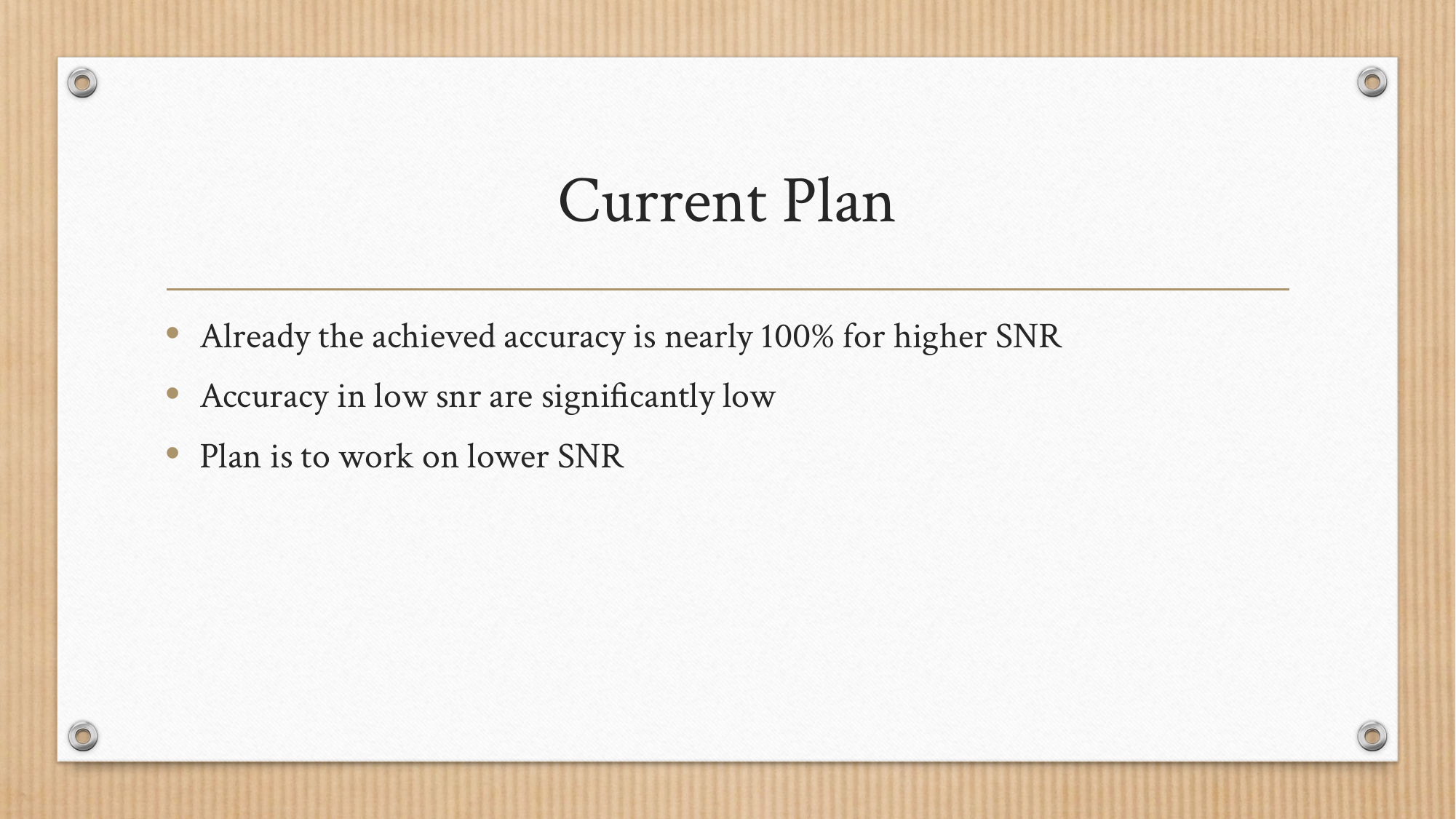

# Current Plan
Already the achieved accuracy is nearly 100% for higher SNR
Accuracy in low snr are significantly low
Plan is to work on lower SNR